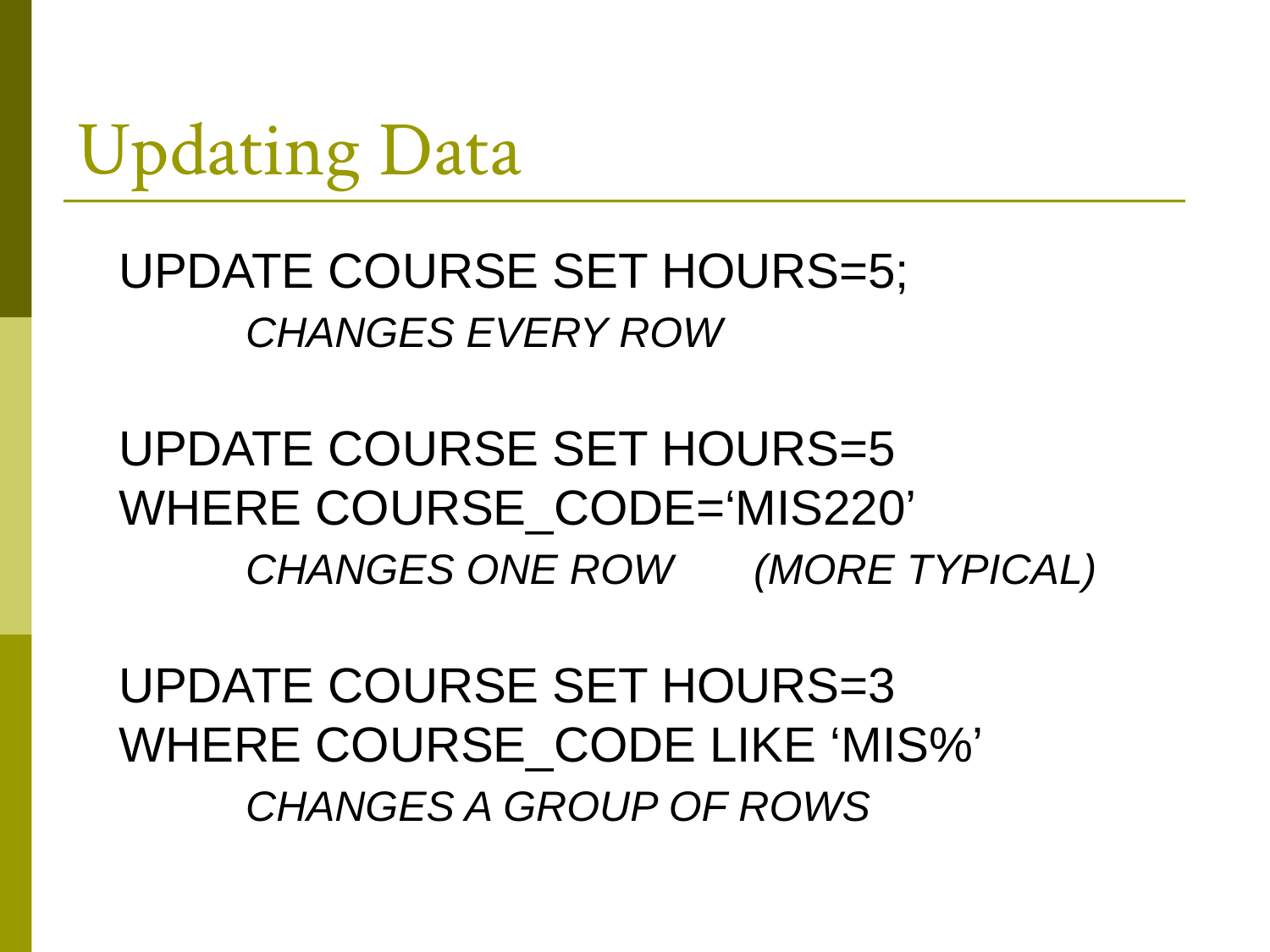

# Updating Data
UPDATE COURSE SET HOURS=5;
	CHANGES EVERY ROW

UPDATE COURSE SET HOURS=5
WHERE COURSE_CODE=‘MIS220’
	CHANGES ONE ROW	(MORE TYPICAL)

UPDATE COURSE SET HOURS=3
WHERE COURSE_CODE LIKE ‘MIS%’
	CHANGES A GROUP OF ROWS